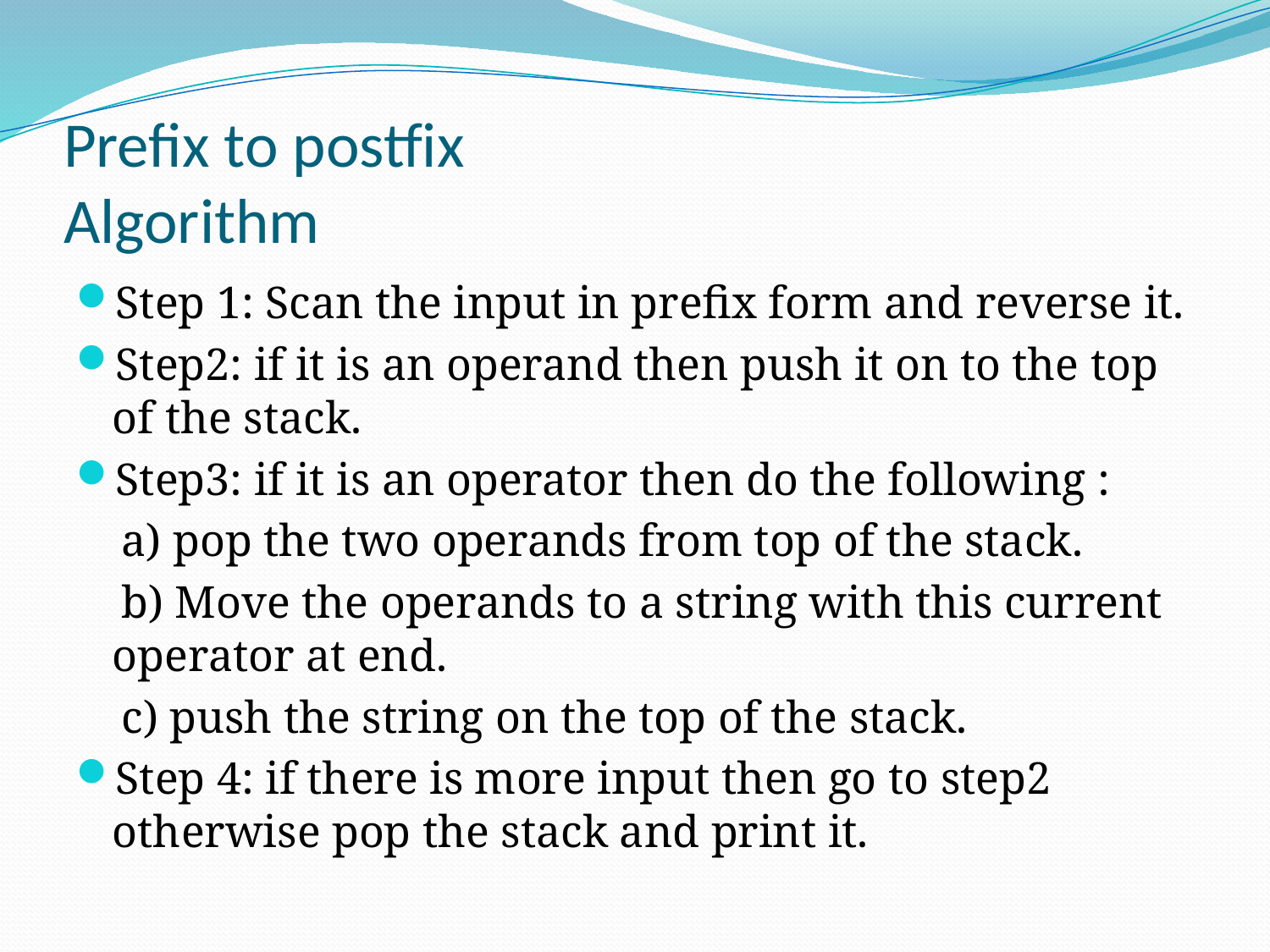

# Prefix to postfix Algorithm
Step 1: Scan the input in prefix form and reverse it.
Step2: if it is an operand then push it on to the top of the stack.
Step3: if it is an operator then do the following :
    a) pop the two operands from top of the stack.
    b) Move the operands to a string with this current operator at end.
    c) push the string on the top of the stack.
Step 4: if there is more input then go to step2 otherwise pop the stack and print it.